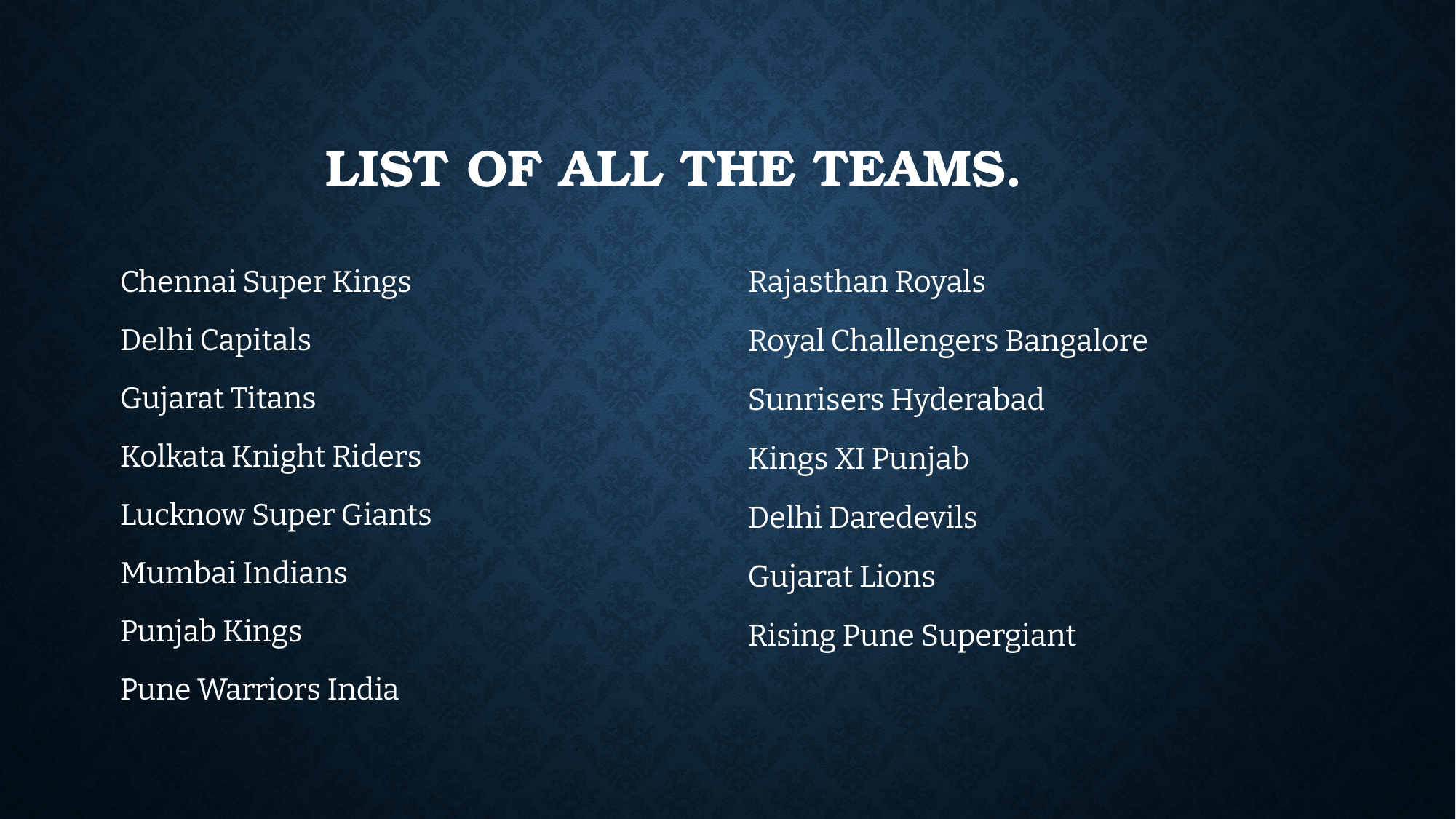

# List of all the teams.
Chennai Super Kings
Delhi Capitals
Gujarat Titans
Kolkata Knight Riders
Lucknow Super Giants
Mumbai Indians
Punjab Kings
Pune Warriors India

Rajasthan Royals
Royal Challengers Bangalore
Sunrisers Hyderabad
Kings XI Punjab
Delhi Daredevils
Gujarat Lions
Rising Pune Supergiant